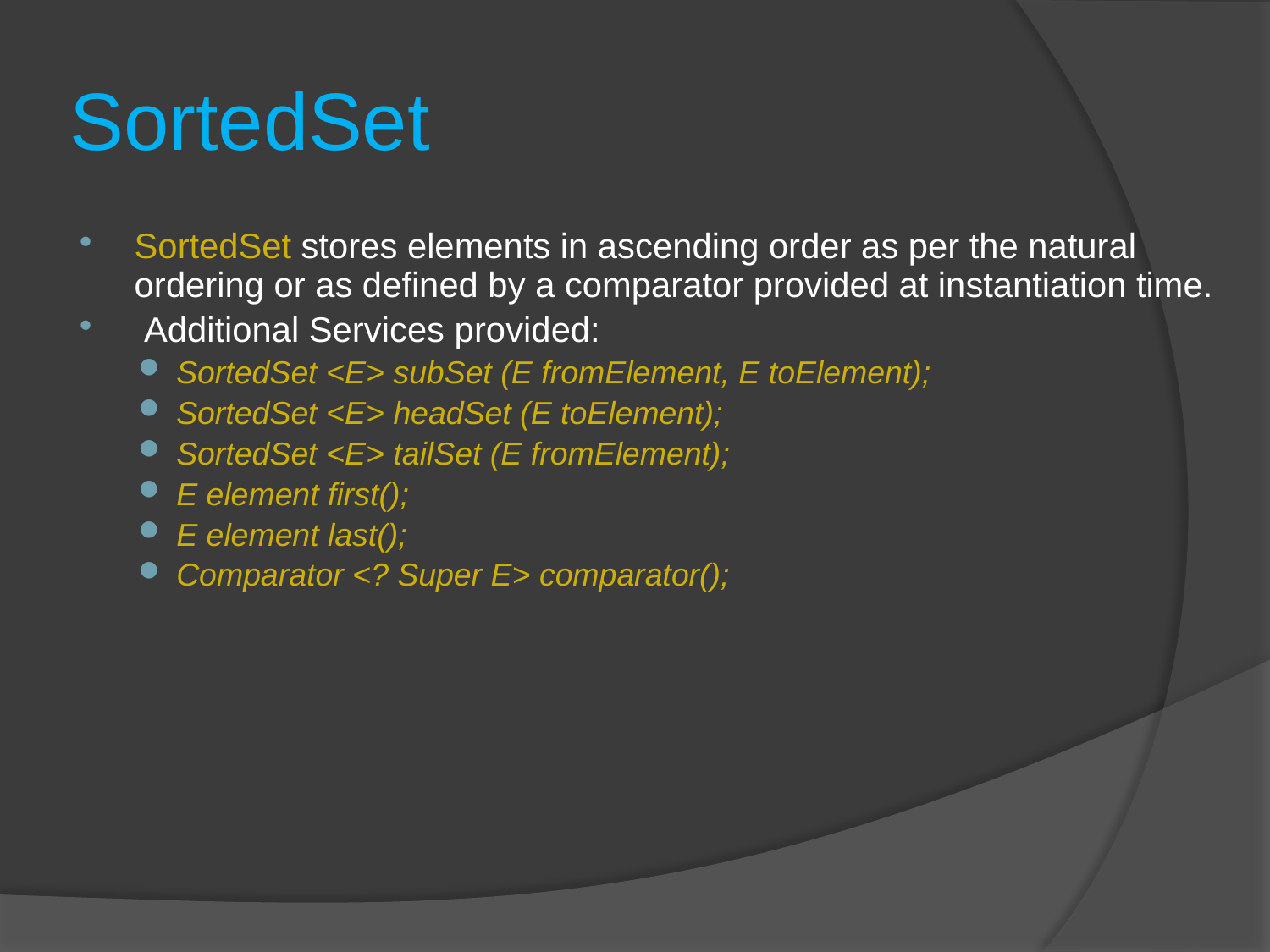

# SortedSet
SortedSet stores elements in ascending order as per the natural ordering or as defined by a comparator provided at instantiation time.
 Additional Services provided:
SortedSet <E> subSet (E fromElement, E toElement);
SortedSet <E> headSet (E toElement);
SortedSet <E> tailSet (E fromElement);
E element first();
E element last();
Comparator <? Super E> comparator();